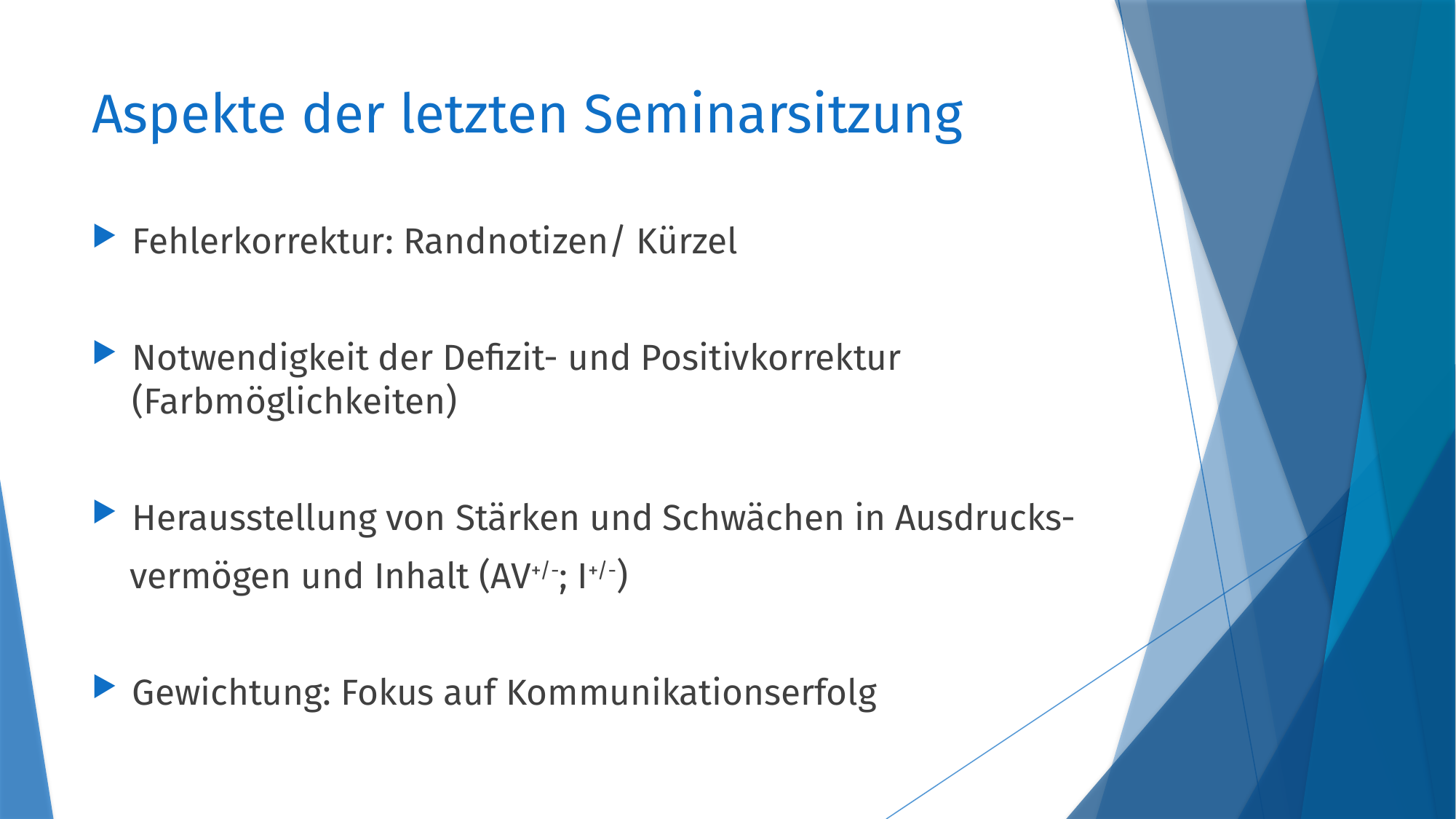

# Aspekte der letzten Seminarsitzung
Fehlerkorrektur: Randnotizen/ Kürzel

Notwendigkeit der Defizit- und Positivkorrektur (Farbmöglichkeiten)

Herausstellung von Stärken und Schwächen in Ausdrucks-
    vermögen und Inhalt (AV+/-; I+/-)

Gewichtung: Fokus auf Kommunikationserfolg